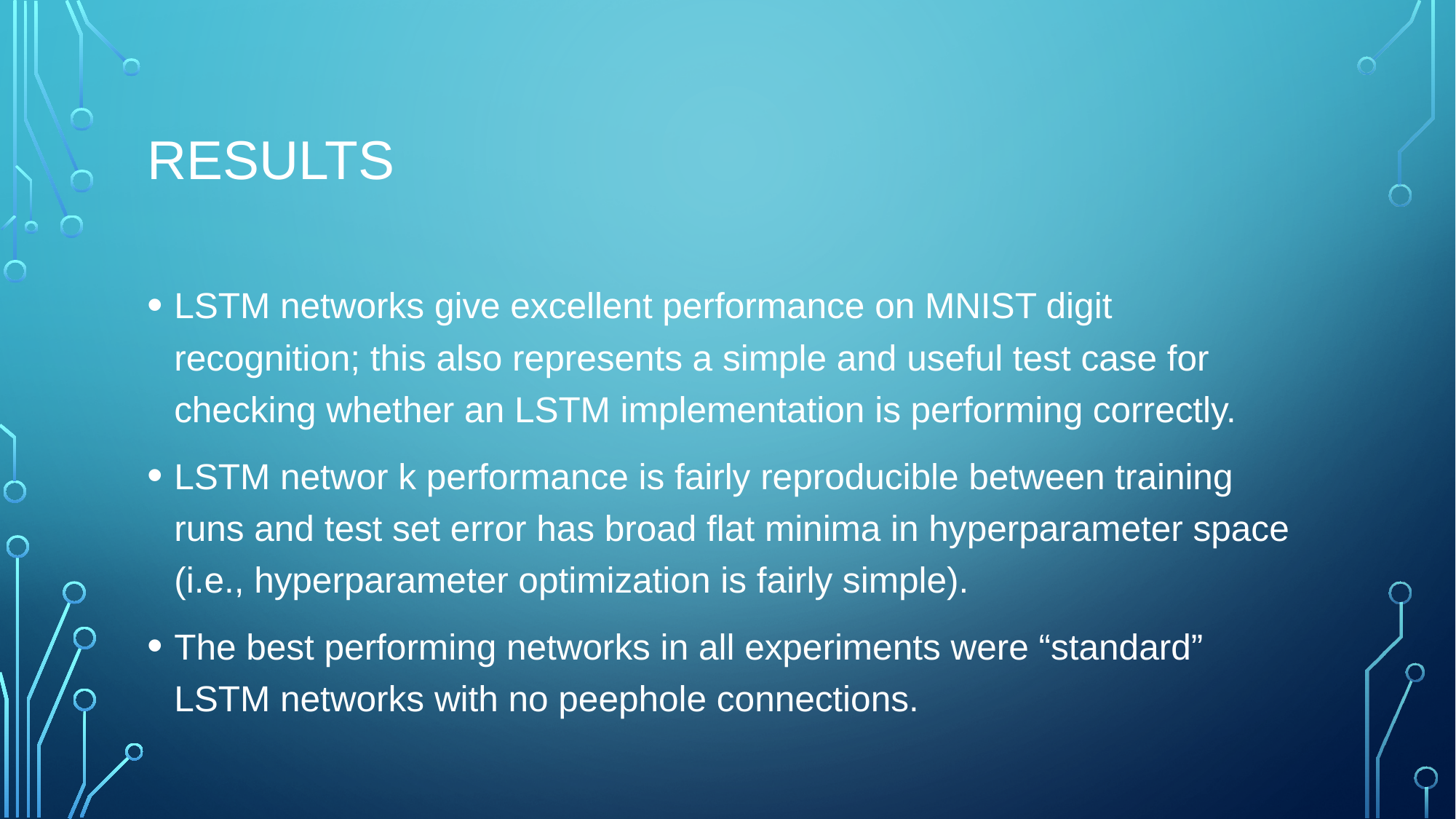

# Results
LSTM networks give excellent performance on MNIST digit recognition; this also represents a simple and useful test case for checking whether an LSTM implementation is performing correctly.
LSTM networ k performance is fairly reproducible between training runs and test set error has broad flat minima in hyperparameter space (i.e., hyperparameter optimization is fairly simple).
The best performing networks in all experiments were “standard” LSTM networks with no peephole connections.